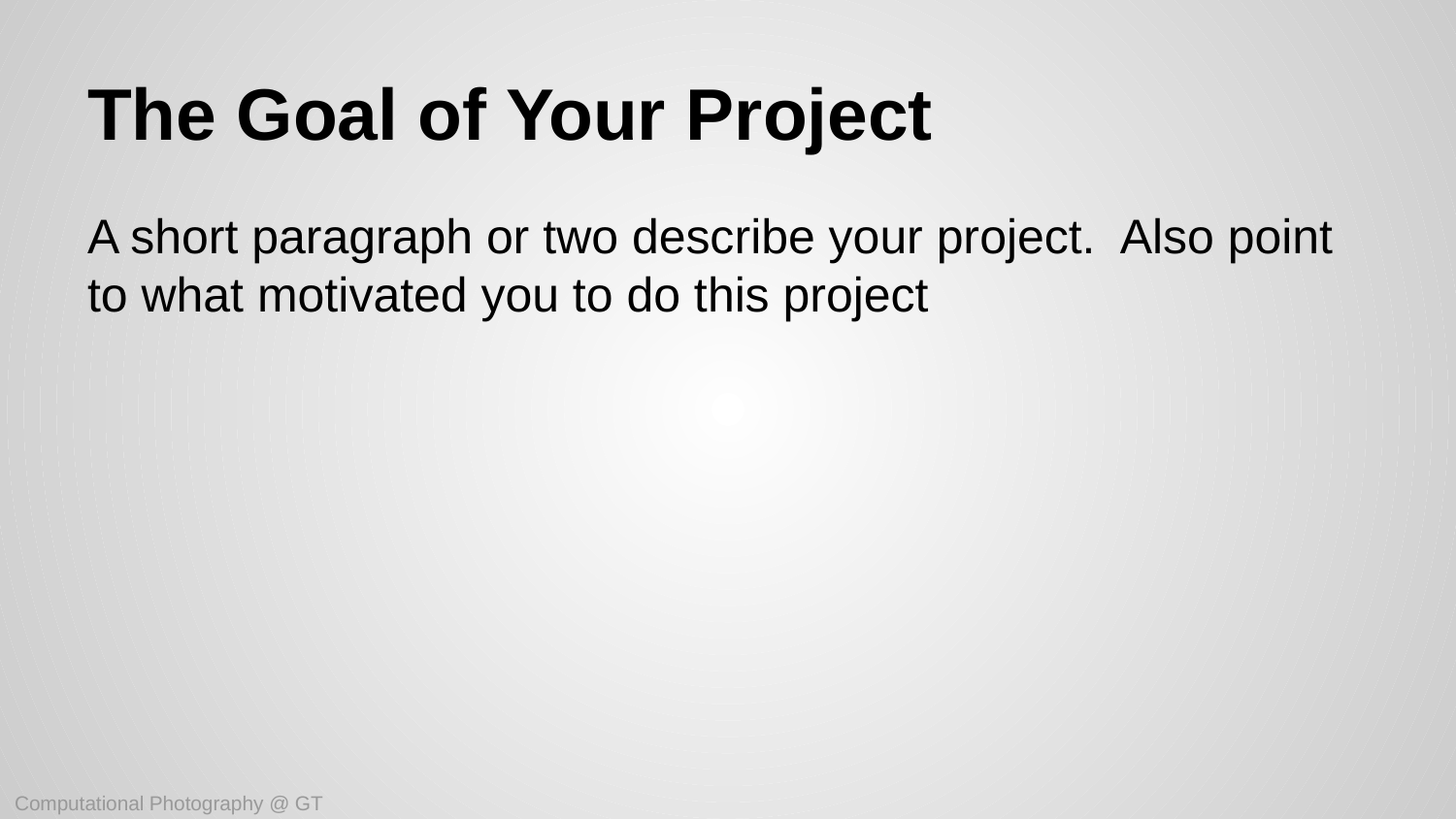

# The Goal of Your Project
A short paragraph or two describe your project.  Also point to what motivated you to do this project
Computational Photography @ GT